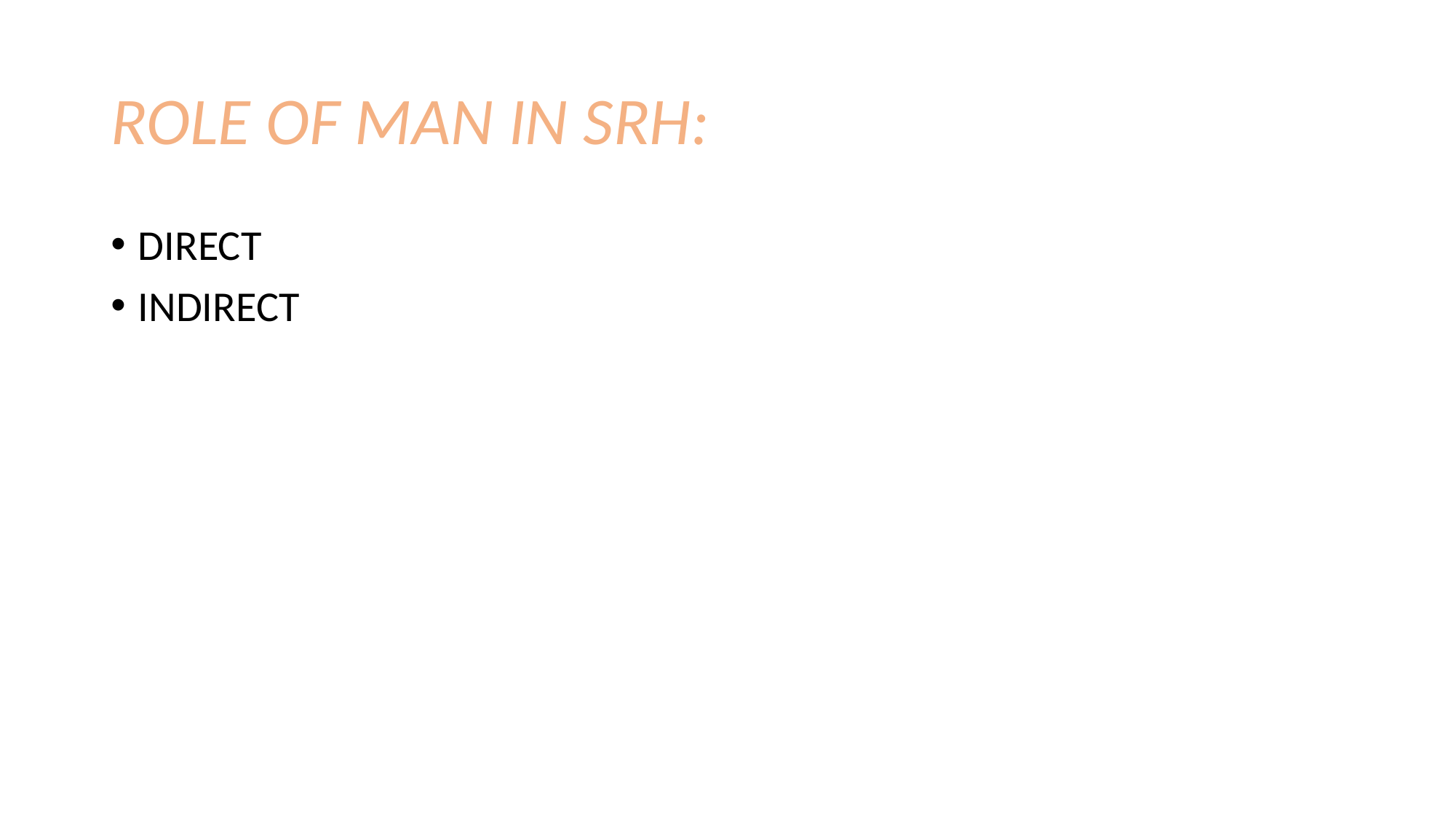

# ROLE OF MAN IN SRH:
DIRECT
INDIRECT